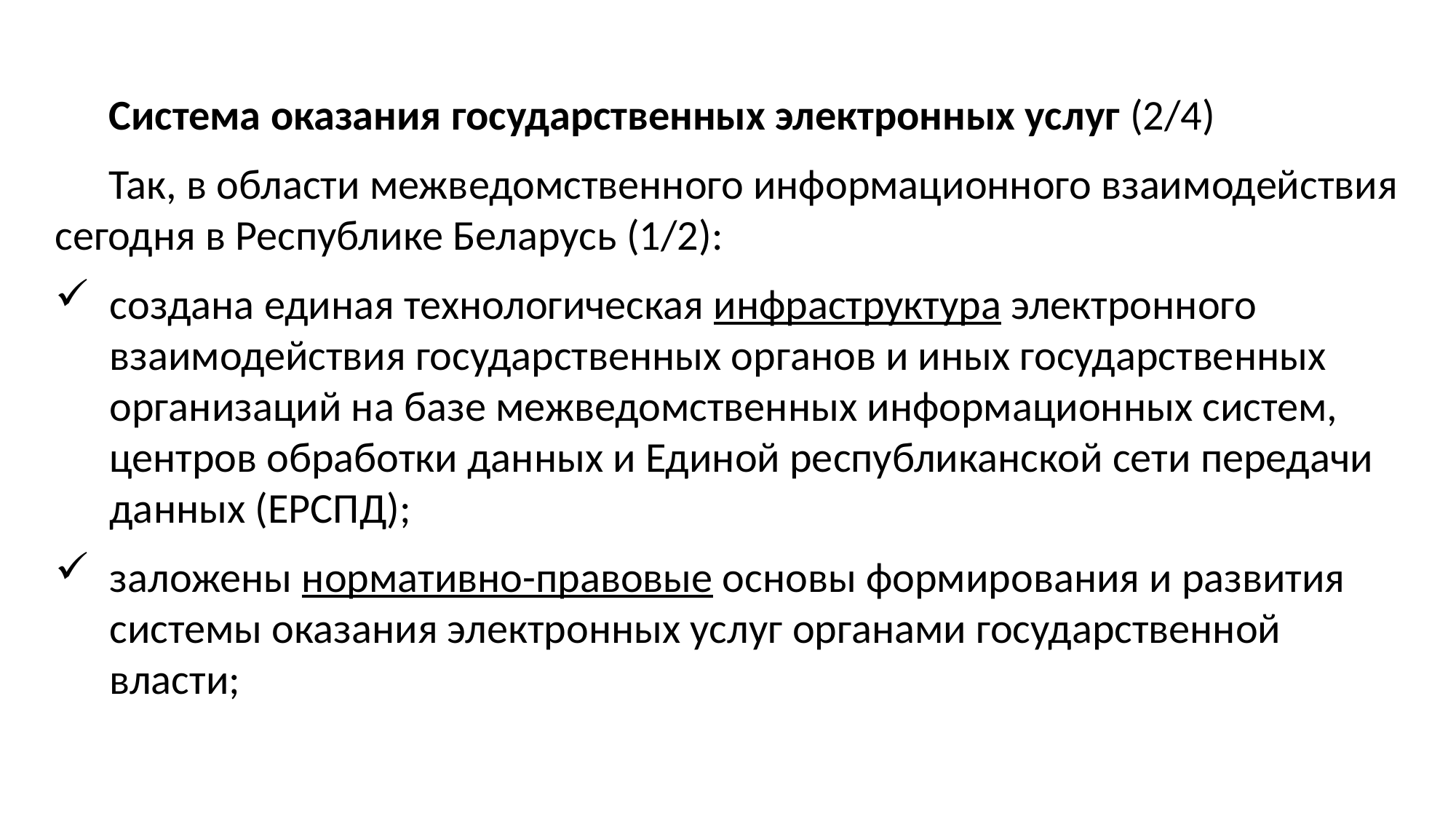

Система оказания государственных электронных услуг (2/4)
Так, в области межведомственного информационного взаимодействия сегодня в Республике Беларусь (1/2):
создана единая технологическая инфраструктура электронного взаимодействия государственных органов и иных государственных организаций на базе межведомственных информационных систем, центров обработки данных и Единой республиканской сети передачи данных (ЕРСПД);
заложены нормативно-правовые основы формирования и развития системы оказания электронных услуг органами государственной власти;